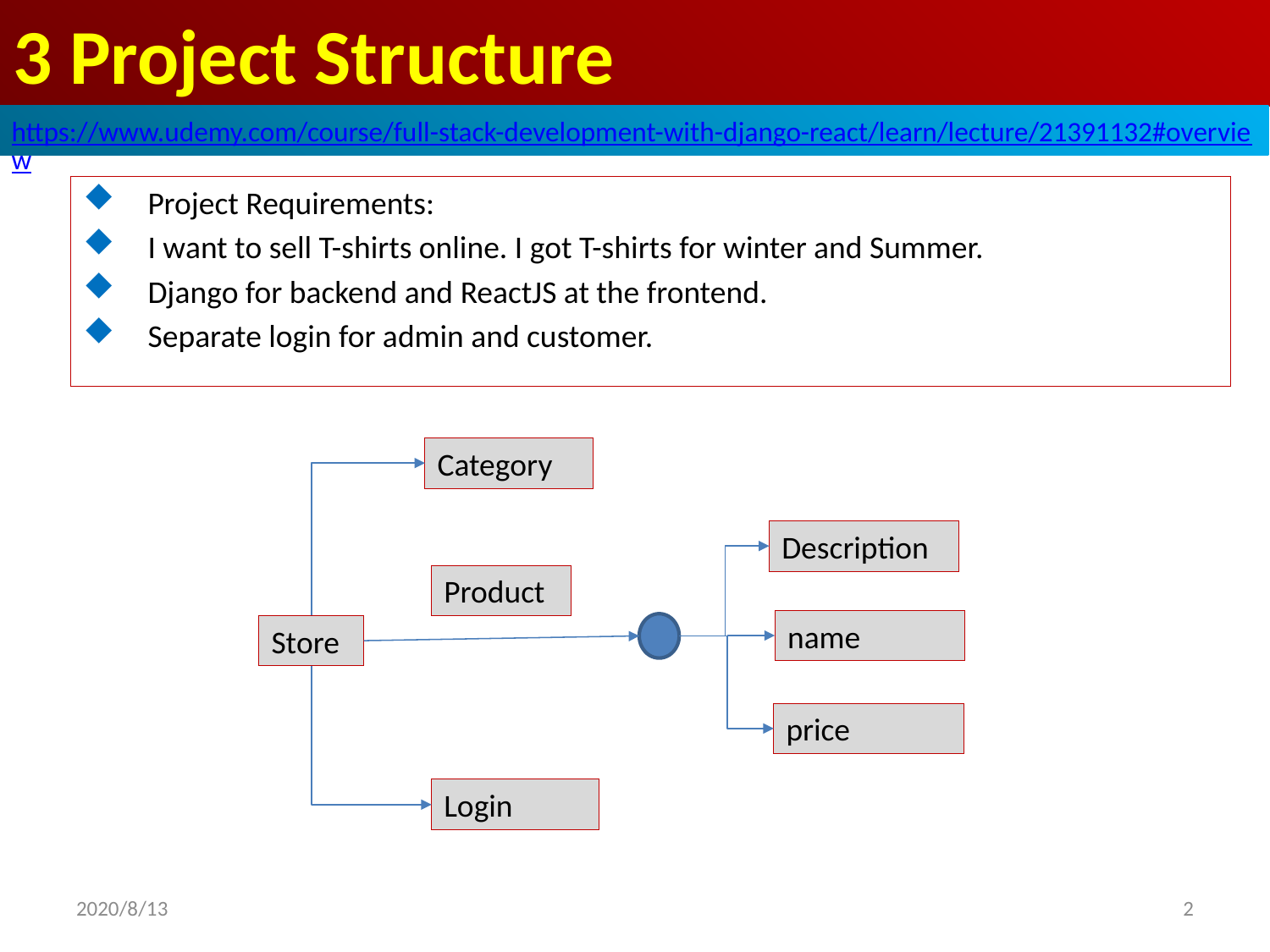

# 3 Project Structure
https://www.udemy.com/course/full-stack-development-with-django-react/learn/lecture/21391132#overview
Project Requirements:
I want to sell T-shirts online. I got T-shirts for winter and Summer.
Django for backend and ReactJS at the frontend.
Separate login for admin and customer.
Category
Description
Product
name

Store
price
Login
2
2020/8/13